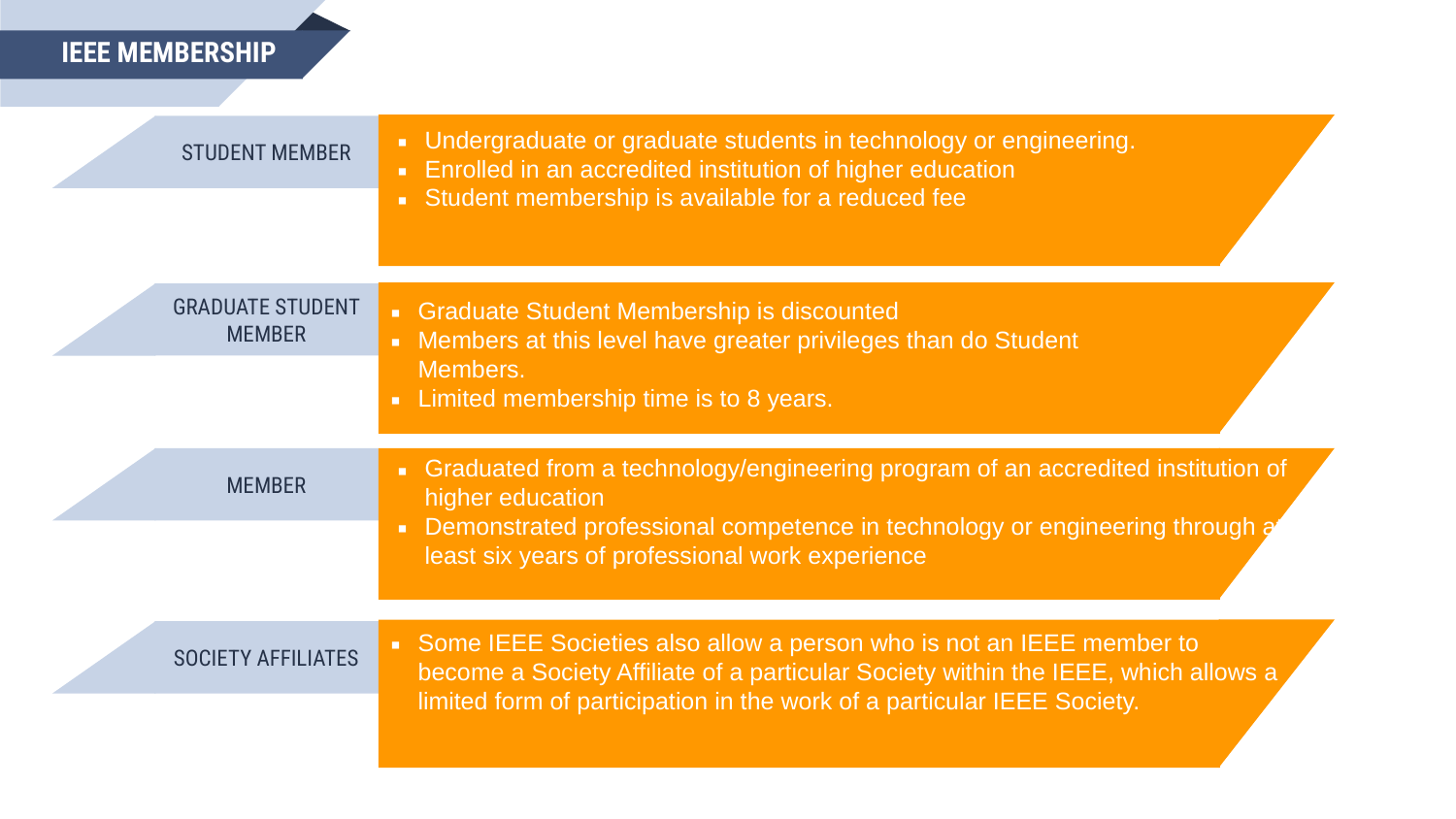

IEEE MEMBERSHIP

STUDENT MEMBER

STUDENT MEMBER
Undergraduate or graduate students in technology or engineering.
Enrolled in an accredited institution of higher education
Student membership is available for a reduced fee

GRADUATE STUDENT MEMBER

Graduate Student Membership is discounted
Members at this level have greater privileges than do Student Members.
Limited membership time is to 8 years.
Graduated from a technology/engineering program of an accredited institution of higher education
Demonstrated professional competence in technology or engineering through at least six years of professional work experience

MEMBER

Some IEEE Societies also allow a person who is not an IEEE member to become a Society Affiliate of a particular Society within the IEEE, which allows a limited form of participation in the work of a particular IEEE Society.
SOCIETY AFFILIATES